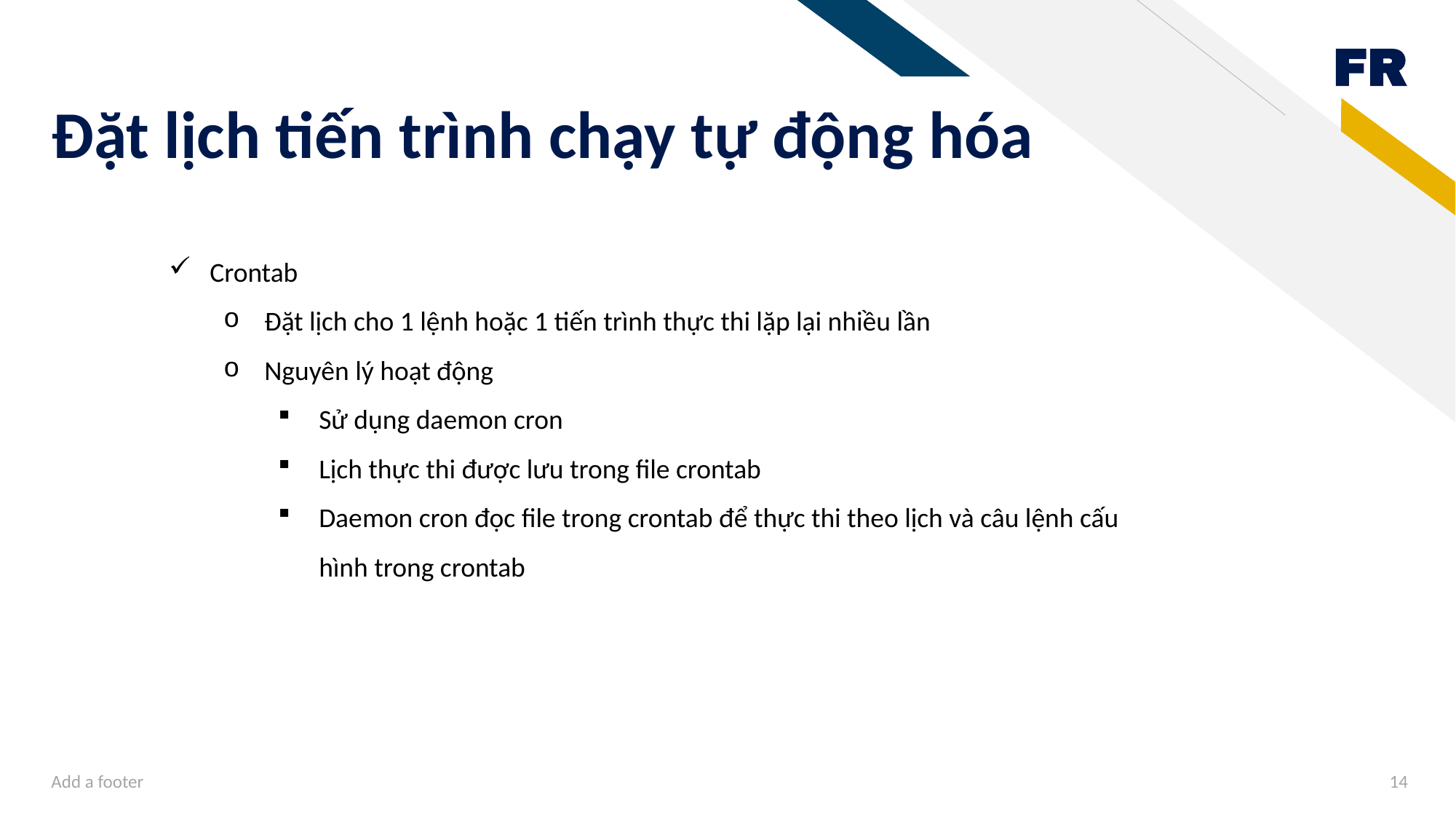

# Đặt lịch tiến trình chạy tự động hóa
Crontab
Đặt lịch cho 1 lệnh hoặc 1 tiến trình thực thi lặp lại nhiều lần
Nguyên lý hoạt động
Sử dụng daemon cron
Lịch thực thi được lưu trong file crontab
Daemon cron đọc file trong crontab để thực thi theo lịch và câu lệnh cấu hình trong crontab
Add a footer
14